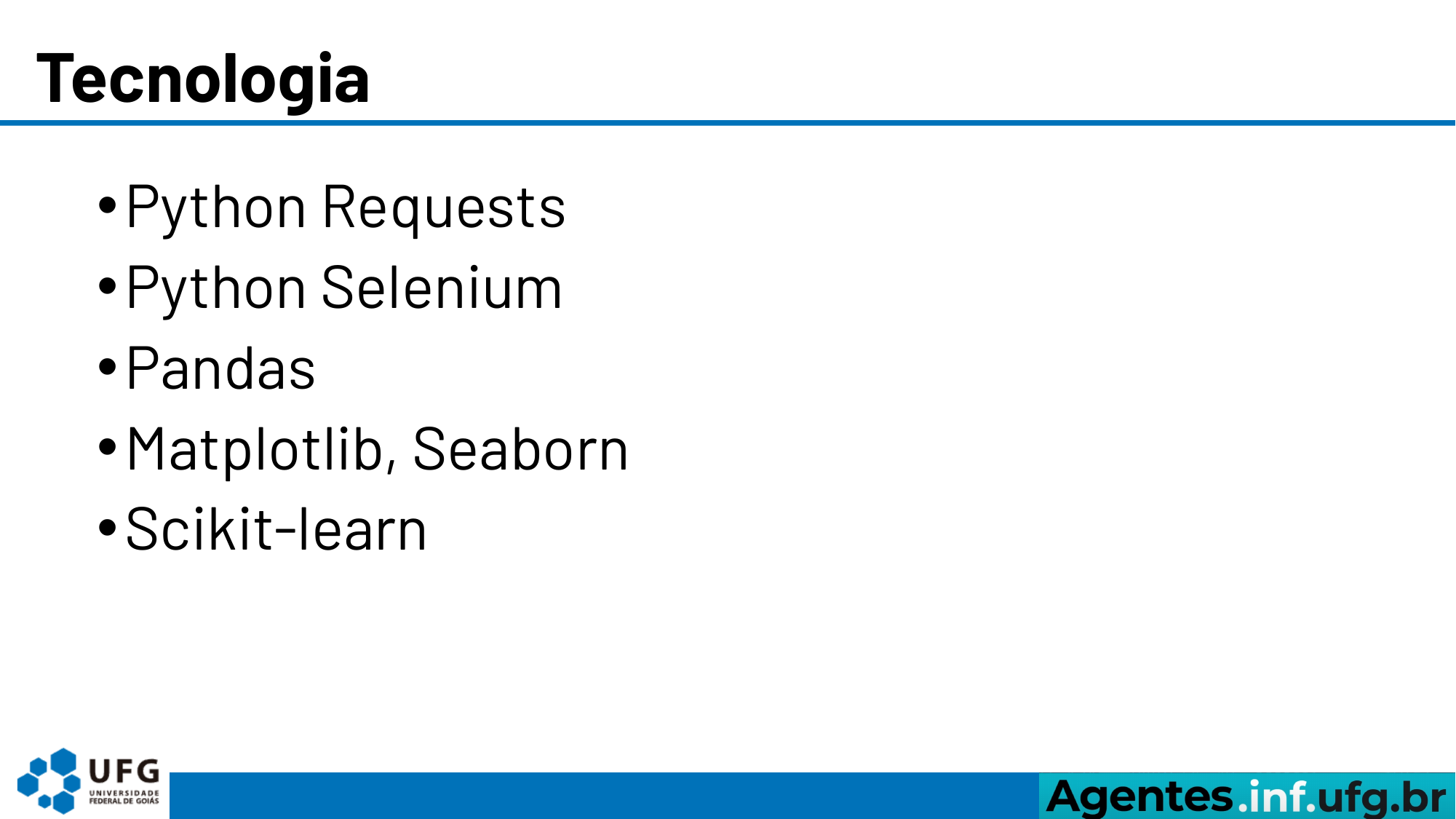

Tecnologia
Python Requests
Python Selenium
Pandas
Matplotlib, Seaborn
Scikit-learn